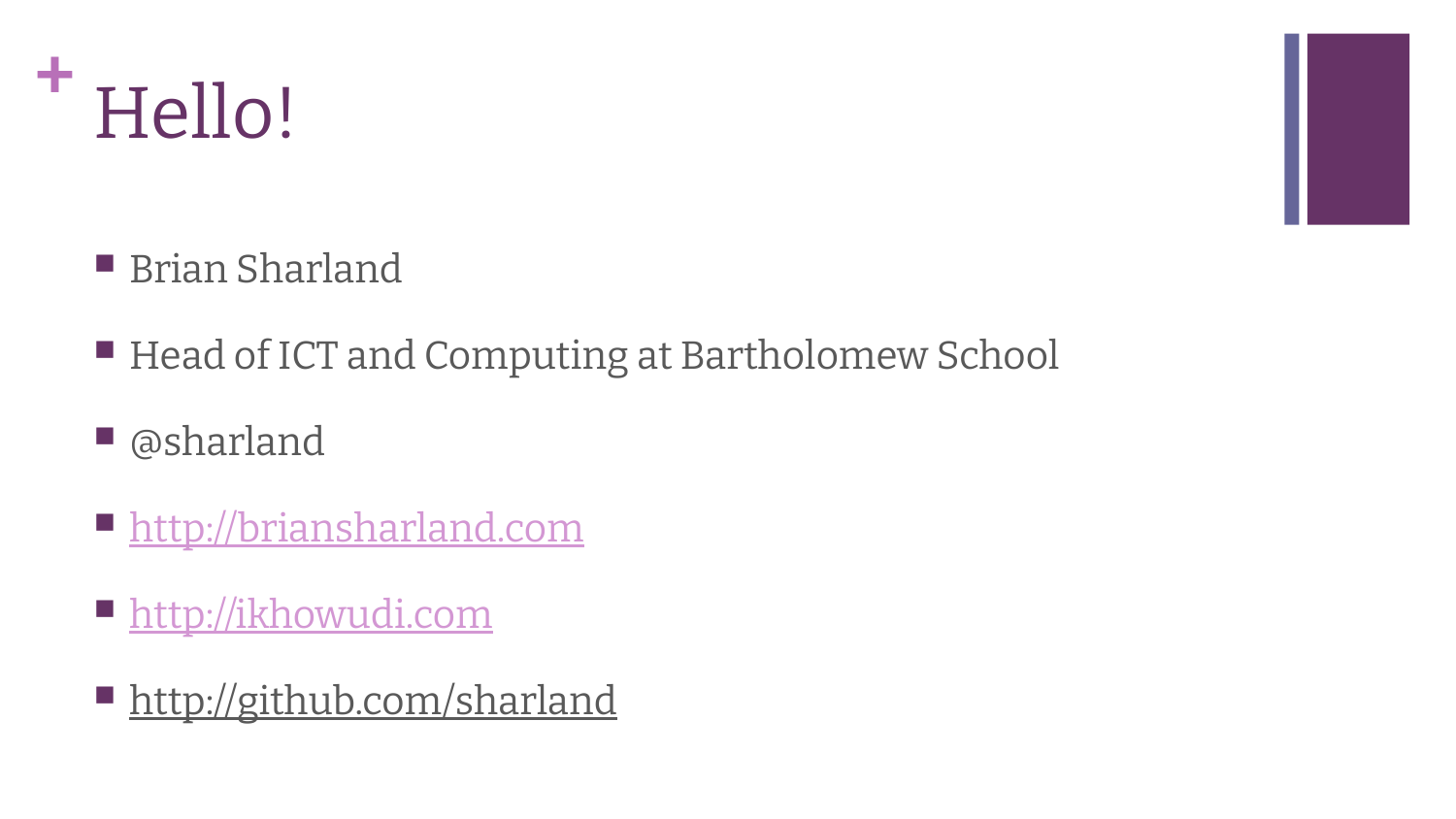

# Hello!
Brian Sharland
Head of ICT and Computing at Bartholomew School
@sharland
http://briansharland.com
http://ikhowudi.com
http://github.com/sharland